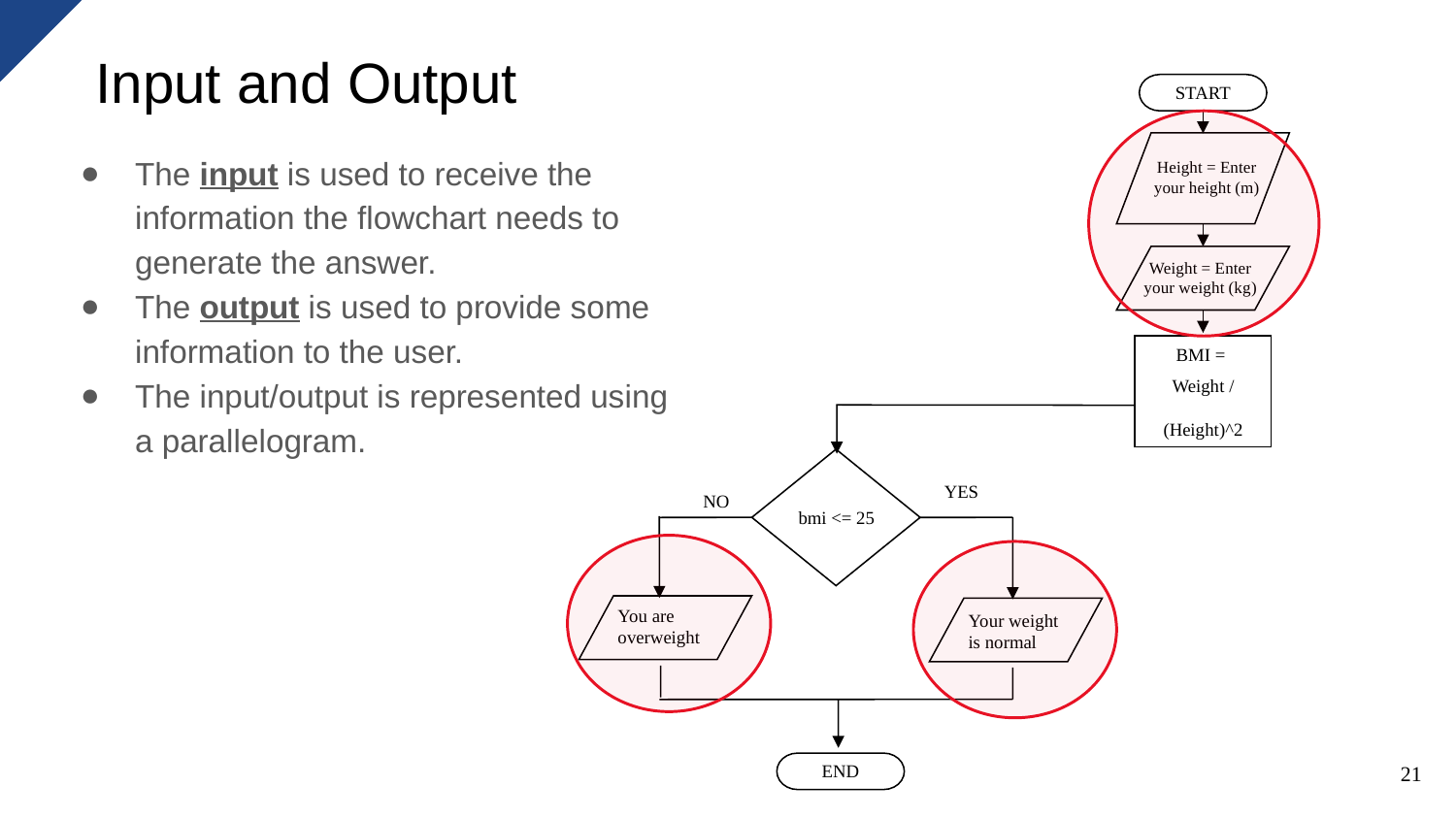

# Input and Output

START

Height = Enter your height (m)

Weight = Enter your weight (kg)

BMI =
Weight /	 (Height)^2
END

YES
NO
bmi <= 25

You are overweight

Your weight is normal

The input is used to receive the information the flowchart needs to generate the answer.
The output is used to provide some information to the user.
The input/output is represented using a parallelogram.

21